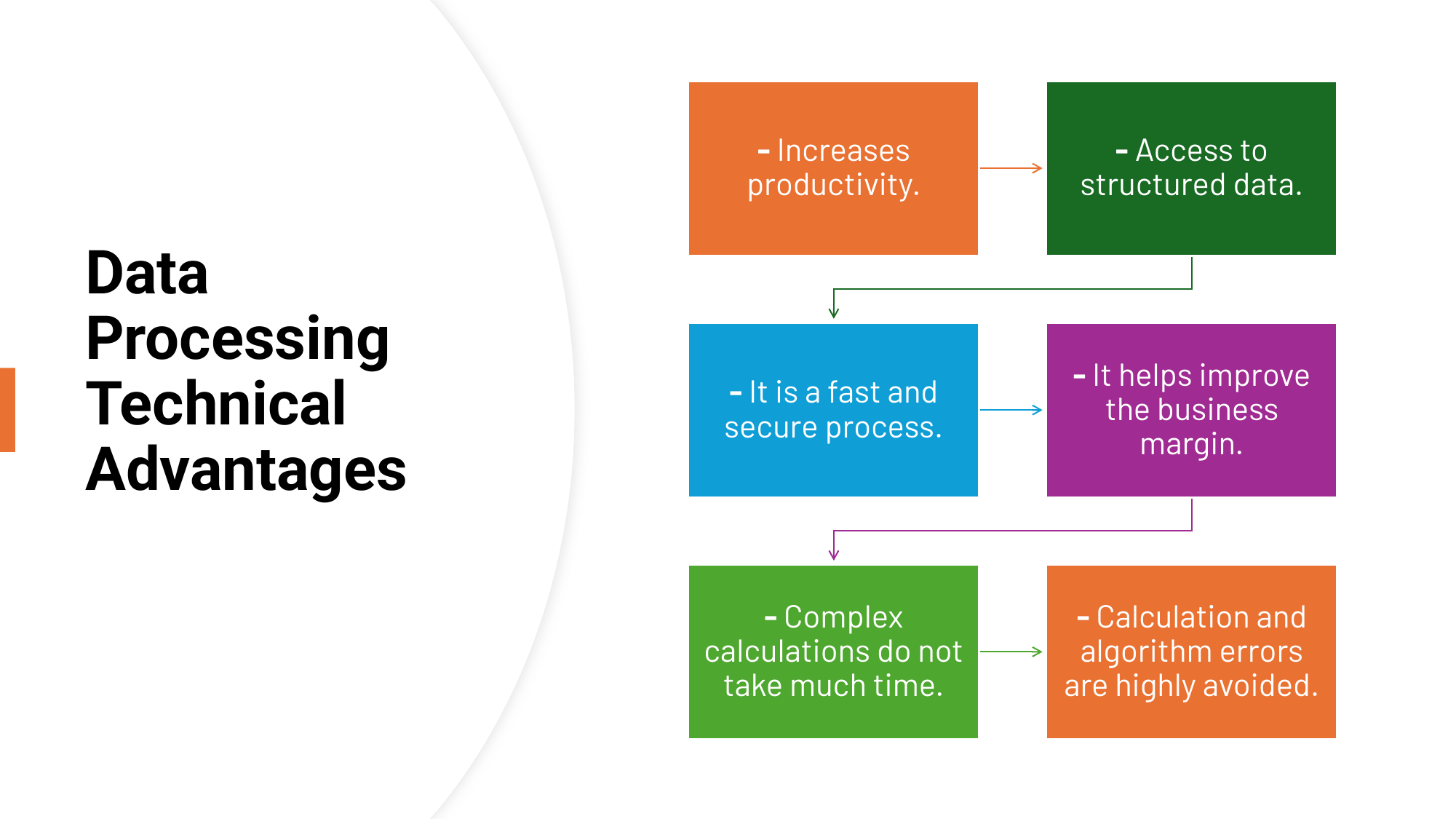

- Increases productivity.

- Access to structured data.

- It is a fast and secure process.

- It helps improve the business margin.

- Complex calculations do not take much time.
- Calculation and algorithm errors are highly avoided.
# Data Processing Technical Advantages